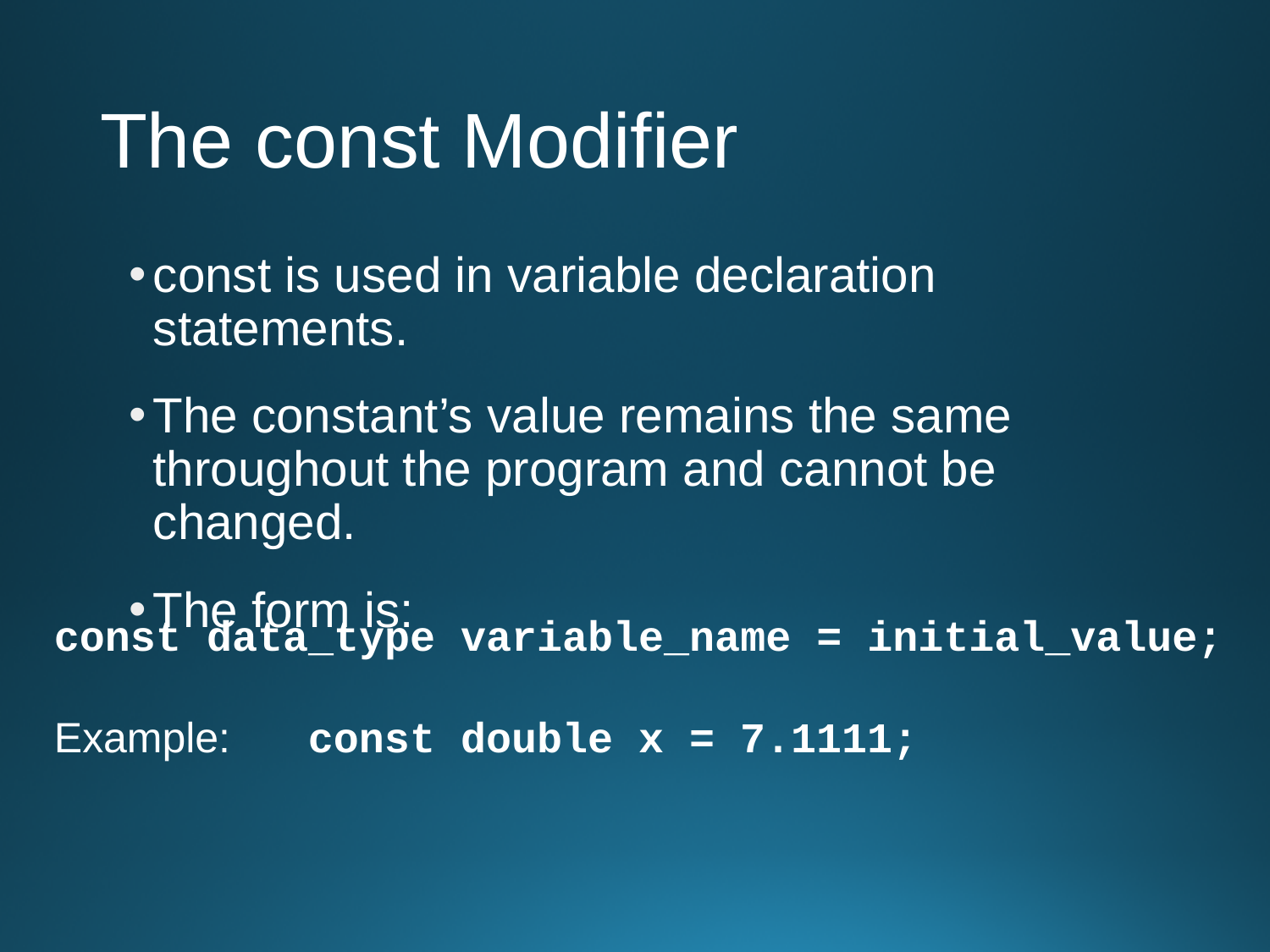

# The const Modifier
const is used in variable declaration statements.
The constant’s value remains the same throughout the program and cannot be changed.
The form is:

const data_type variable_name = initial_value;

Example: 	const double x = 7.1111;